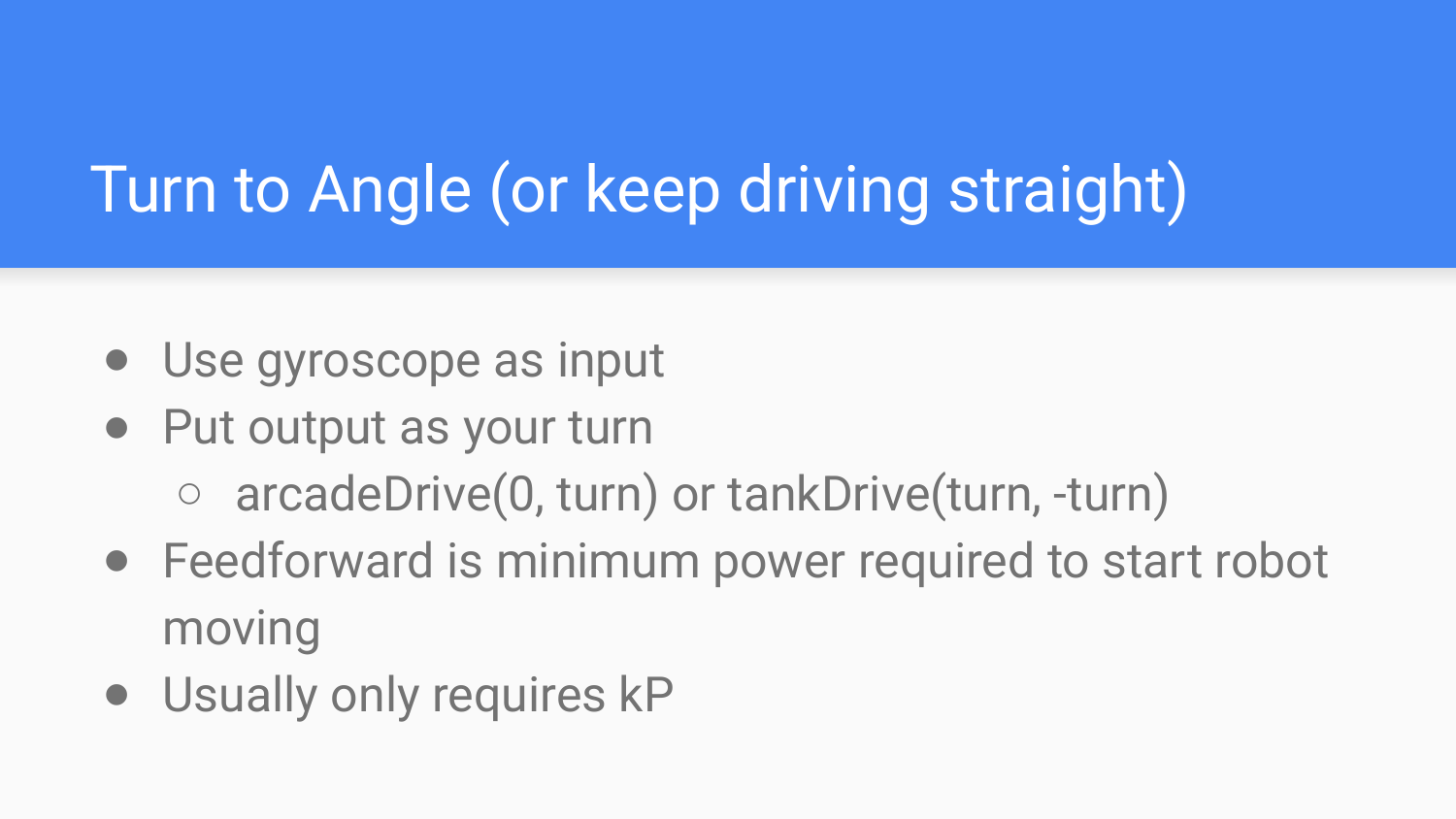

# Turn to Angle (or keep driving straight)
Use gyroscope as input
Put output as your turn
arcadeDrive(0, turn) or tankDrive(turn, -turn)
Feedforward is minimum power required to start robot moving
Usually only requires kP